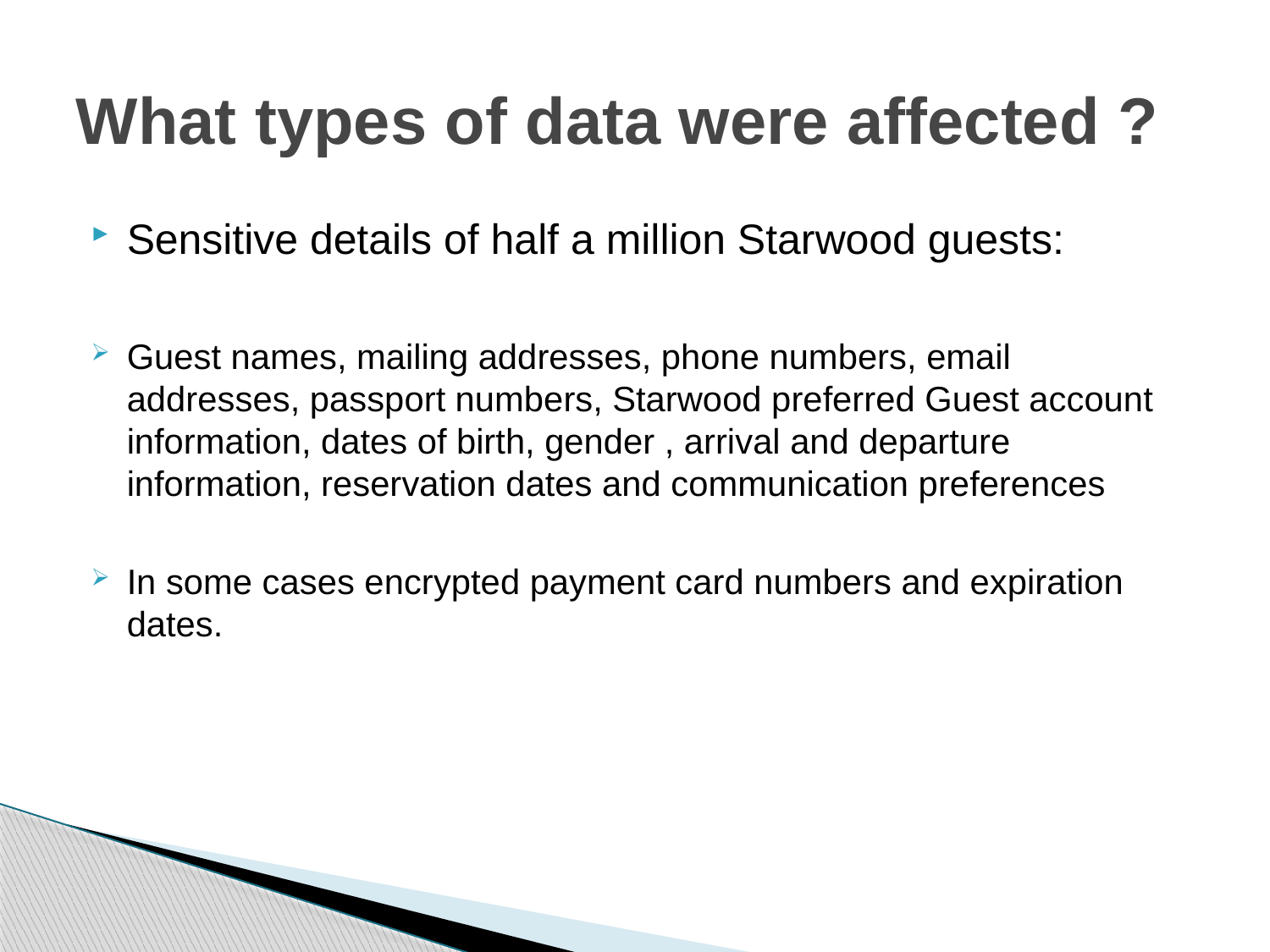

# What types of data were affected ?
Sensitive details of half a million Starwood guests:

Guest names, mailing addresses, phone numbers, email addresses, passport numbers, Starwood preferred Guest account information, dates of birth, gender , arrival and departure information, reservation dates and communication preferences

In some cases encrypted payment card numbers and expiration dates.